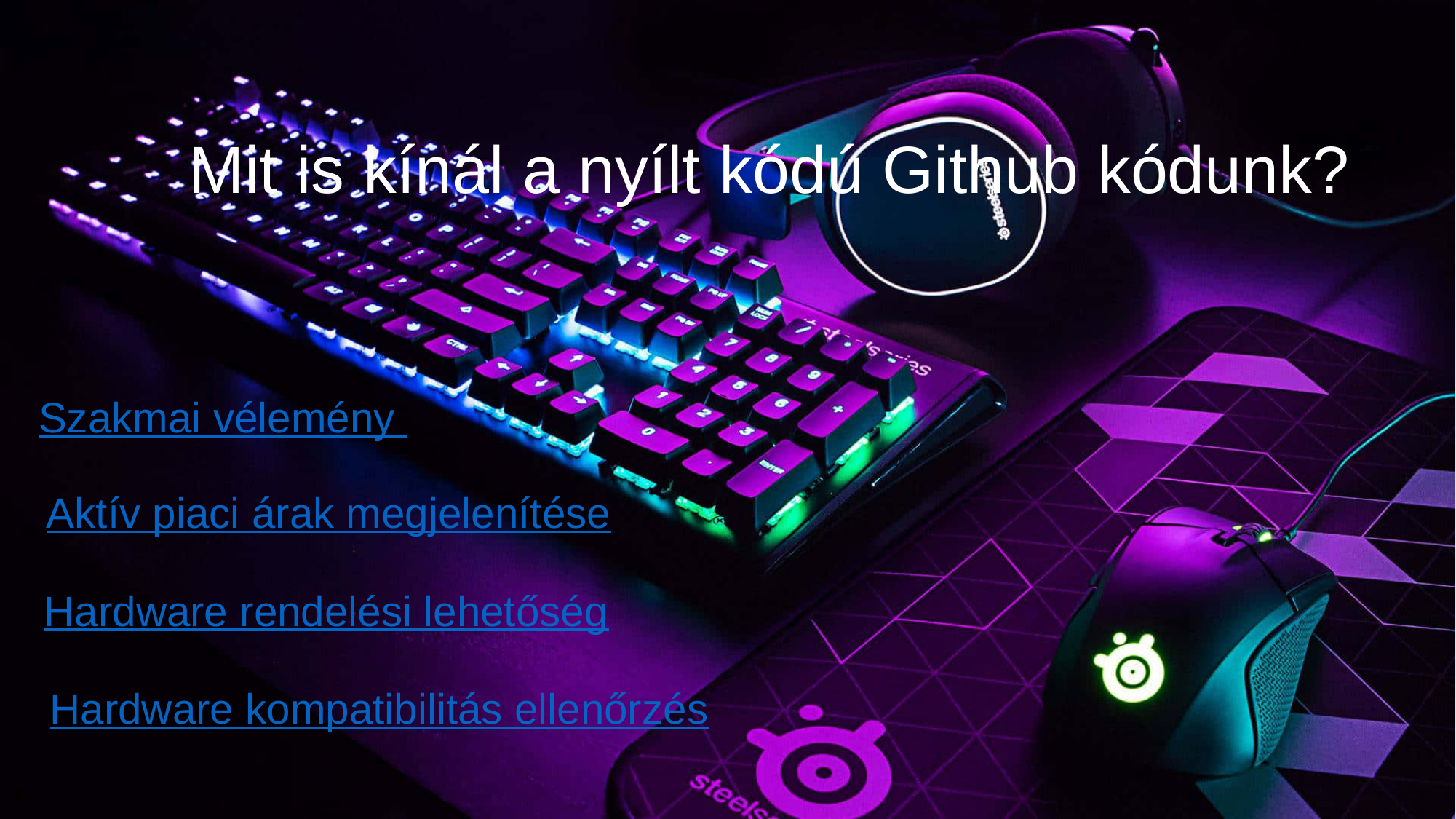

Mit is kínál a nyílt kódú Github kódunk?
Szakmai vélemény

Aktív piaci árak megjelenítése
Hardware rendelési lehetőség
Hardware kompatibilitás ellenőrzés